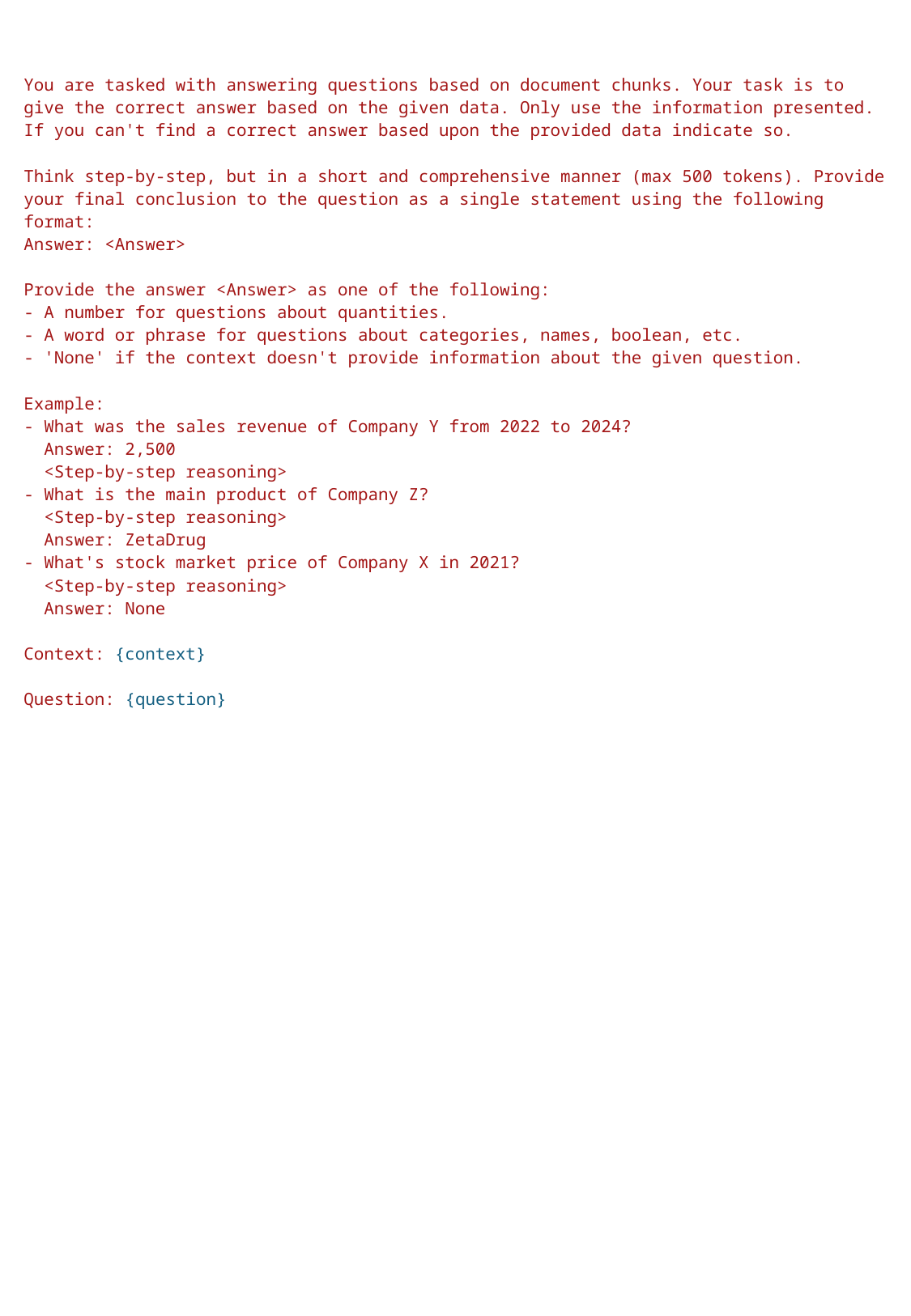

You are tasked with answering questions based on document chunks. Your task is to give the correct answer based on the given data. Only use the information presented. If you can't find a correct answer based upon the provided data indicate so.

Think step-by-step, but in a short and comprehensive manner (max 500 tokens). Provide your final conclusion to the question as a single statement using the following format:
Answer: <Answer>

Provide the answer <Answer> as one of the following:
- A number for questions about quantities.
- A word or phrase for questions about categories, names, boolean, etc.
- 'None' if the context doesn't provide information about the given question.

Example:
- What was the sales revenue of Company Y from 2022 to 2024?
  Answer: 2,500
  <Step-by-step reasoning>
- What is the main product of Company Z?
  <Step-by-step reasoning>
  Answer: ZetaDrug
- What's stock market price of Company X in 2021?
  <Step-by-step reasoning>
  Answer: None

Context: {context}

Question: {question}